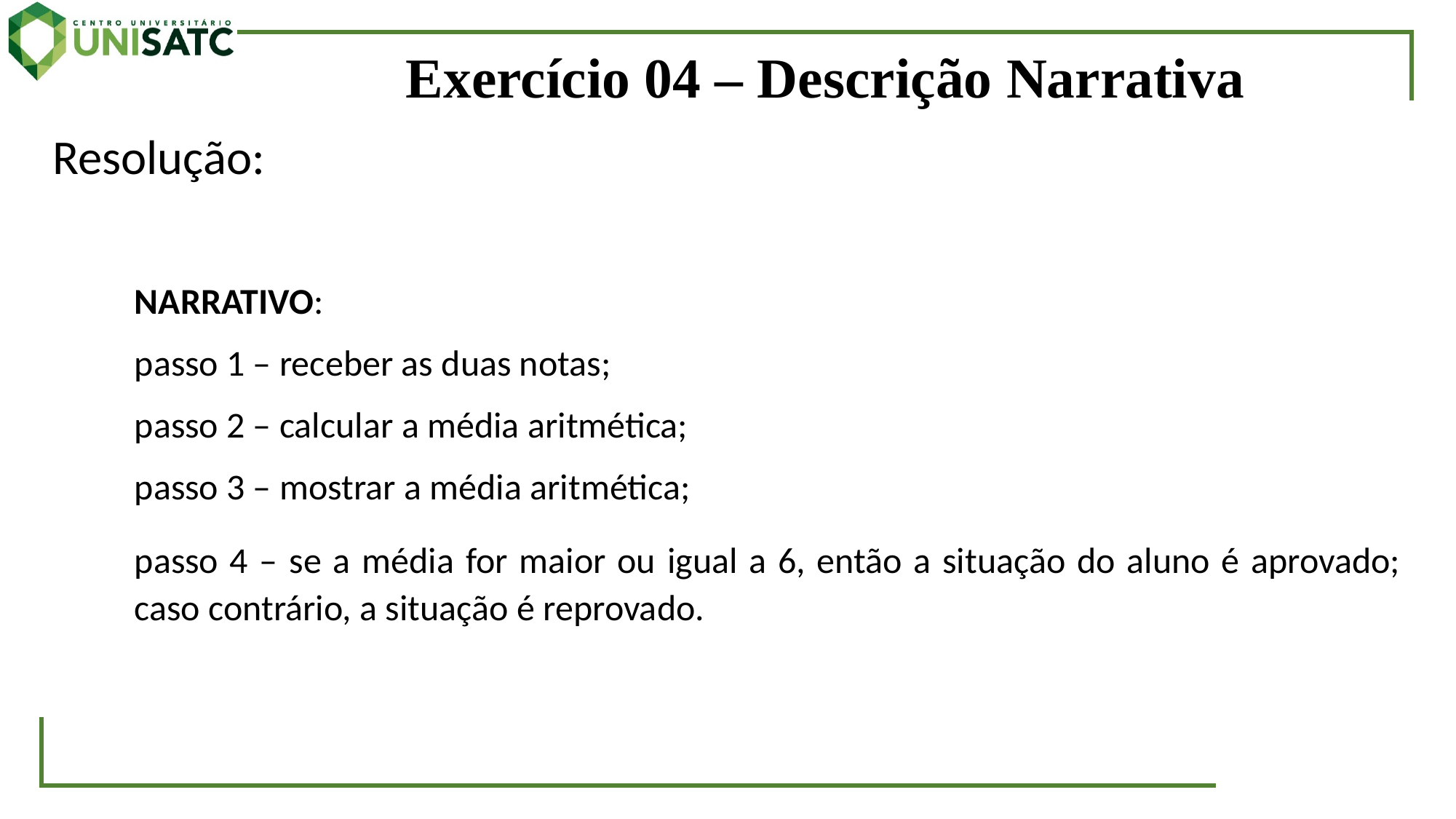

# Exercício 04 – Descrição Narrativa
Resolução:

NARRATIVO:
passo 1 – receber as duas notas;
passo 2 – calcular a média aritmética;
passo 3 – mostrar a média aritmética;
passo 4 – se a média for maior ou igual a 6, então a situação do aluno é aprovado; caso contrário, a situação é reprovado.